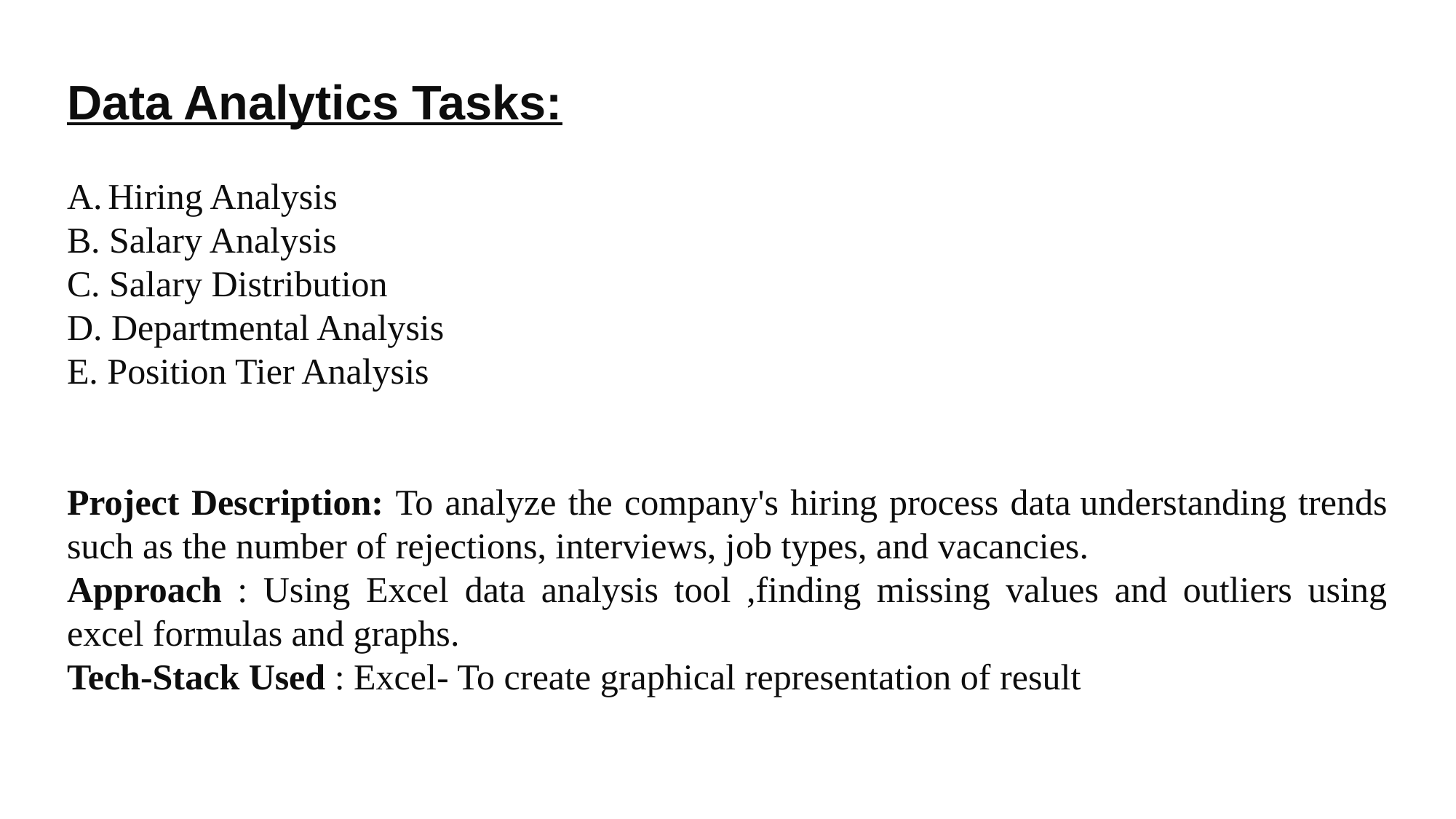

Data Analytics Tasks:

Hiring Analysis
B. Salary Analysis
C. Salary Distribution
D. Departmental Analysis
E. Position Tier Analysis

Project Description: To analyze the company's hiring process data understanding trends such as the number of rejections, interviews, job types, and vacancies.
Approach : Using Excel data analysis tool ,finding missing values and outliers using excel formulas and graphs.
Tech-Stack Used : Excel- To create graphical representation of result